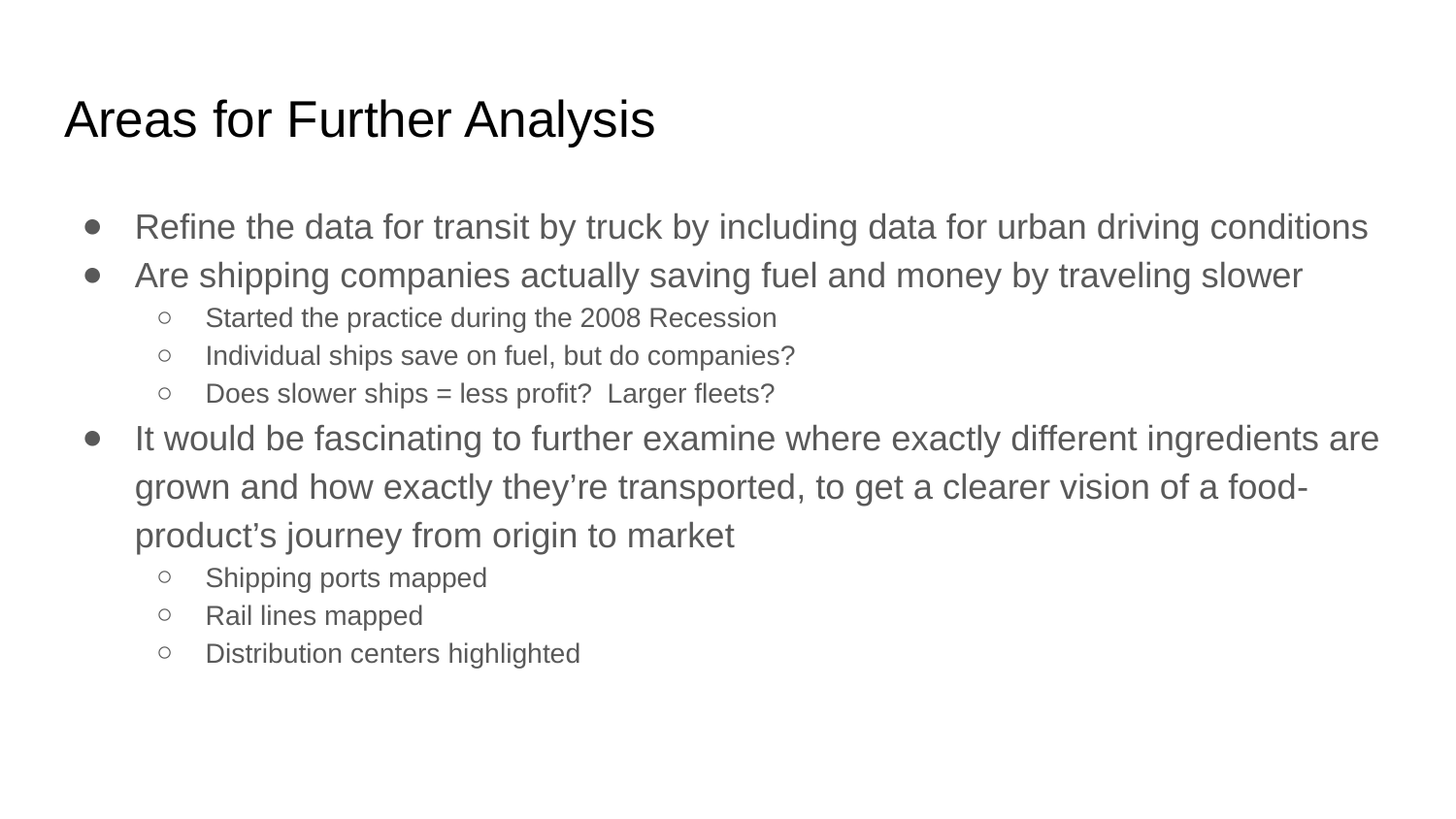

# Areas for Further Analysis
Refine the data for transit by truck by including data for urban driving conditions
Are shipping companies actually saving fuel and money by traveling slower
Started the practice during the 2008 Recession
Individual ships save on fuel, but do companies?
Does slower ships = less profit?  Larger fleets?
It would be fascinating to further examine where exactly different ingredients are grown and how exactly they’re transported, to get a clearer vision of a food-product’s journey from origin to market
Shipping ports mapped
Rail lines mapped
Distribution centers highlighted